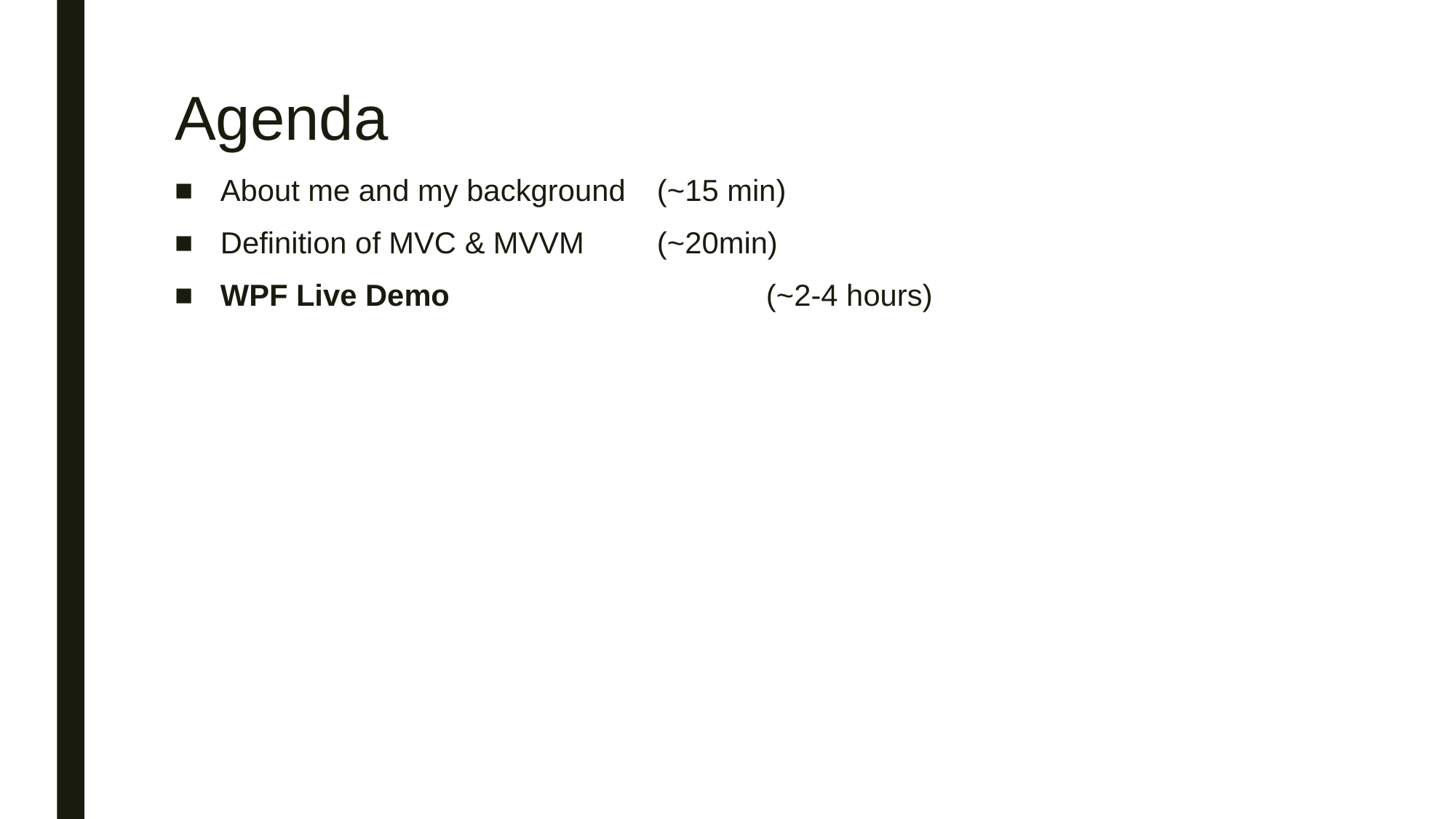

# Agenda
About me and my background 	(~15 min)
Definition of MVC & MVVM 	(~20min)
WPF Live Demo 			(~2-4 hours)